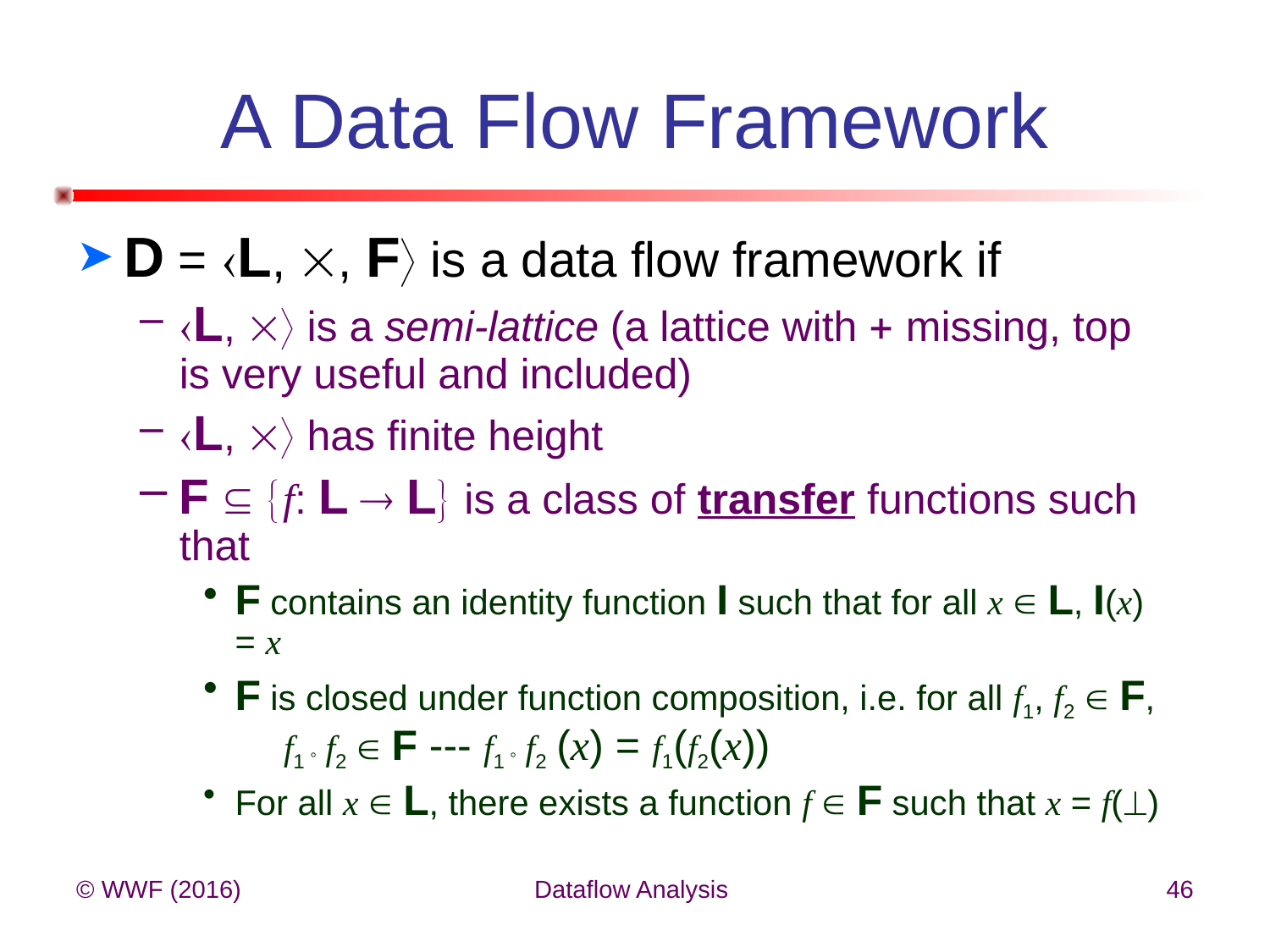

# A Data Flow Framework
D = 〈L, ×, F〉 is a data flow framework if
〈L, ×〉 is a semi-lattice (a lattice with + missing, top is very useful and included)
〈L, ×〉 has finite height
F ⊆ {f: L → L} is a class of transfer functions such that
F contains an identity function I such that for all x ∈ L, I(x) = x
F is closed under function composition, i.e. for all f1, f2 ∈ F,      f1 ° f2 ∈ F --- f1 ° f2 (x) = f1(f2(x))
For all x ∈ L, there exists a function f ∈ F such that x = f(⊥)

© WWF (2016)
Dataflow Analysis
46